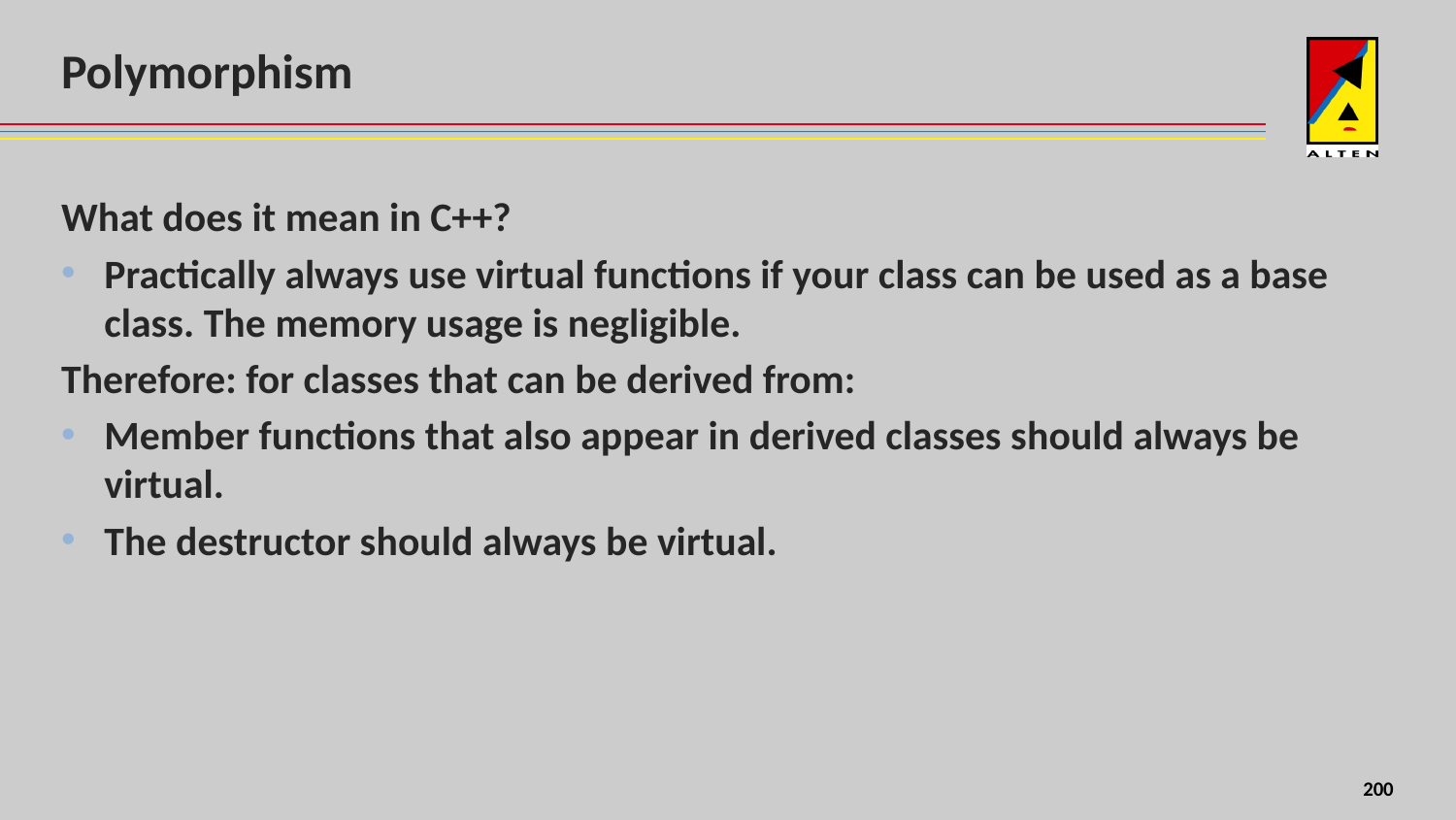

# Polymorphism
What does it mean in C++?
Practically always use virtual functions if your class can be used as a base class. The memory usage is negligible.
Therefore: for classes that can be derived from:
Member functions that also appear in derived classes should always be virtual.
The destructor should always be virtual.

200